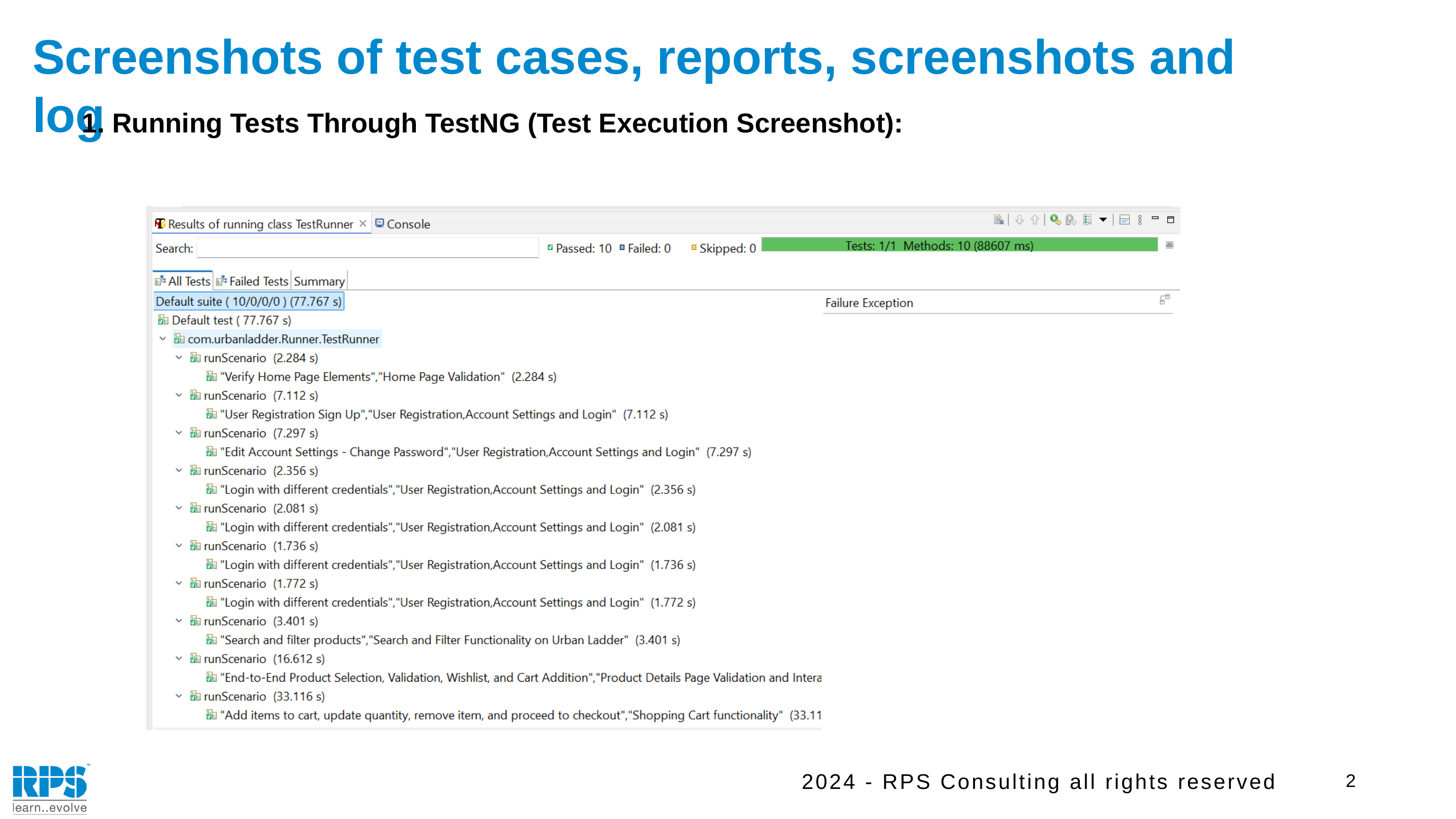

Screenshots of test cases, reports, screenshots and log

1. Running Tests Through TestNG (Test Execution Screenshot):

2

2024 - RPS Consulting all rights reserved